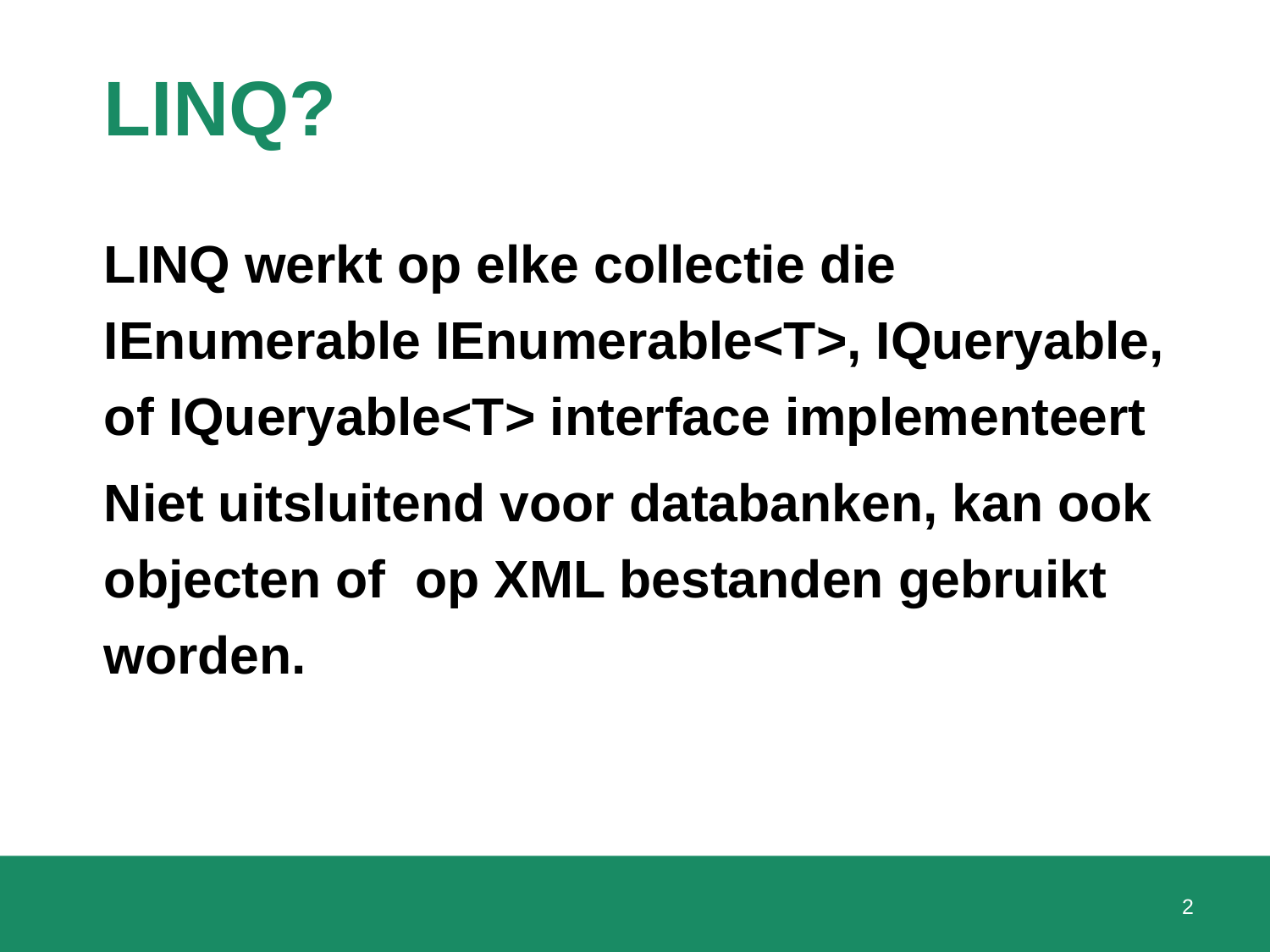

# LINQ?
LINQ werkt op elke collectie die IEnumerable IEnumerable<T>, IQueryable, of IQueryable<T> interface implementeert
Niet uitsluitend voor databanken, kan ook objecten of  op XML bestanden gebruikt worden.
2